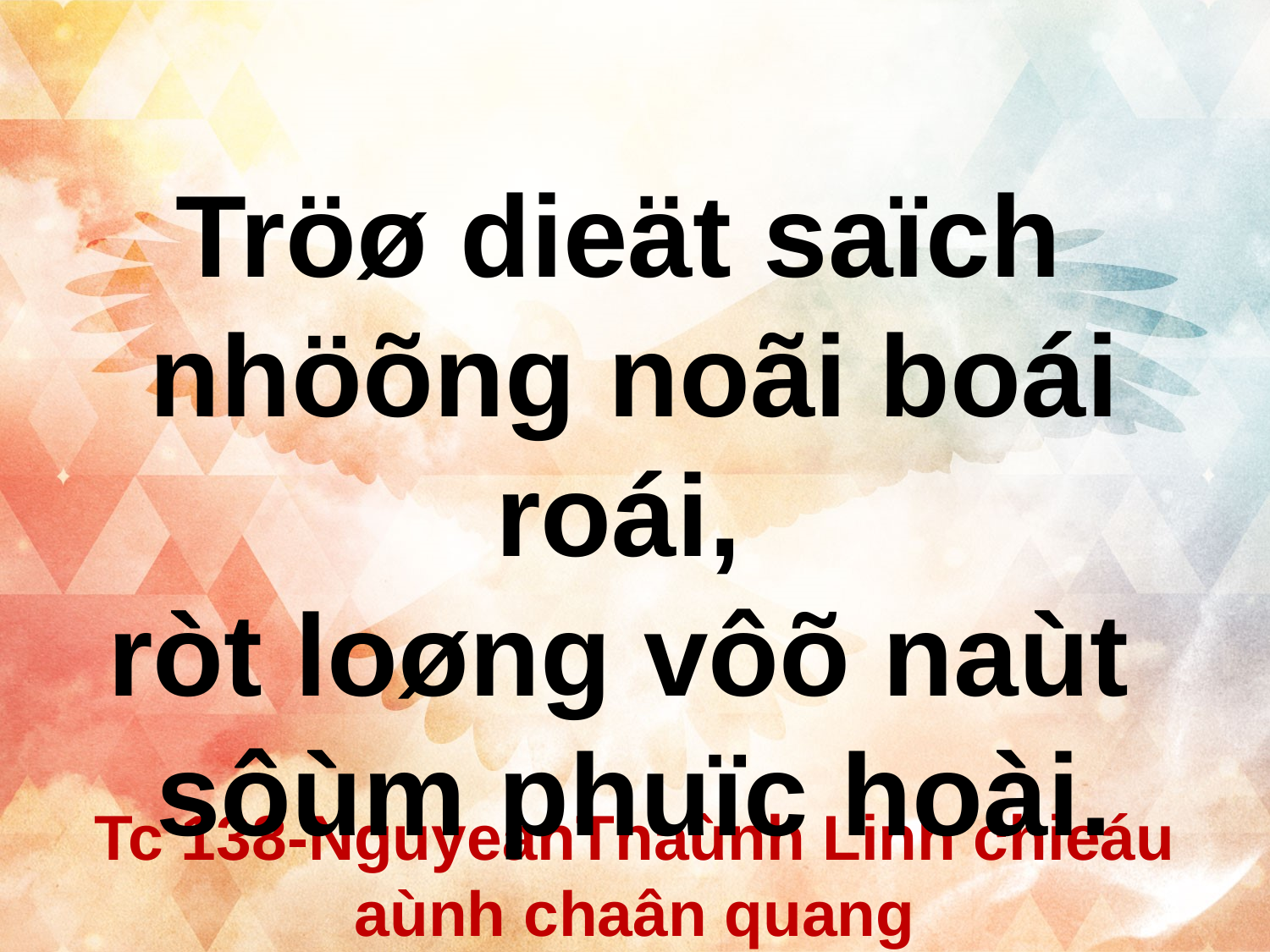

Tröø dieät saïch
nhöõng noãi boái roái,
ròt loøng vôõ naùt
sôùm phuïc hoài.
Tc 138-NguyeànThaùnh Linh chieáu aùnh chaân quang